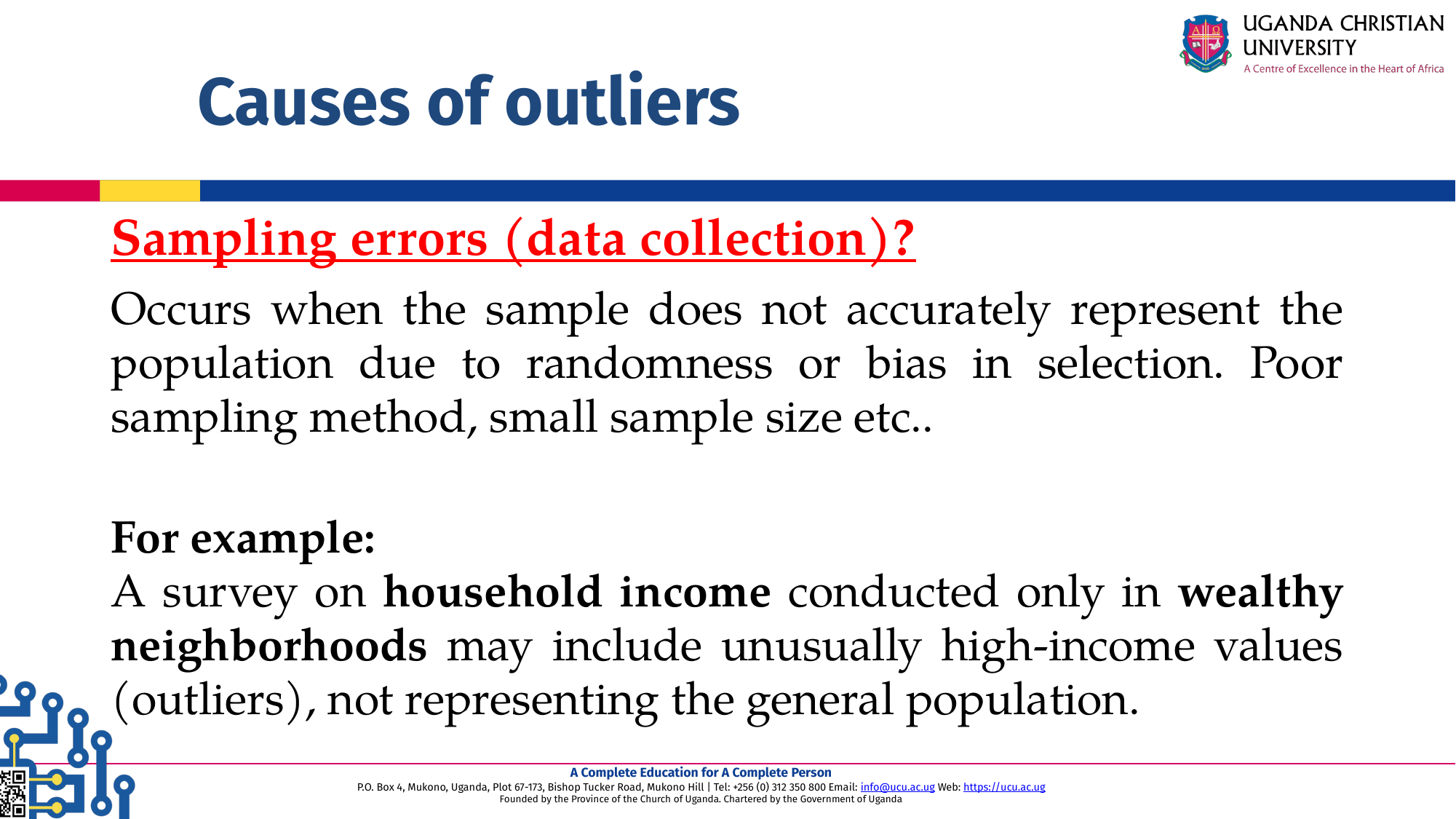

# Causes of outliers
Sampling errors (data collection)?
Occurs when the sample does not accurately represent the population due to randomness or bias in selection. Poor sampling method, small sample size etc..

For example:
A survey on household income conducted only in wealthy neighborhoods may include unusually high-income values (outliers), not representing the general population.